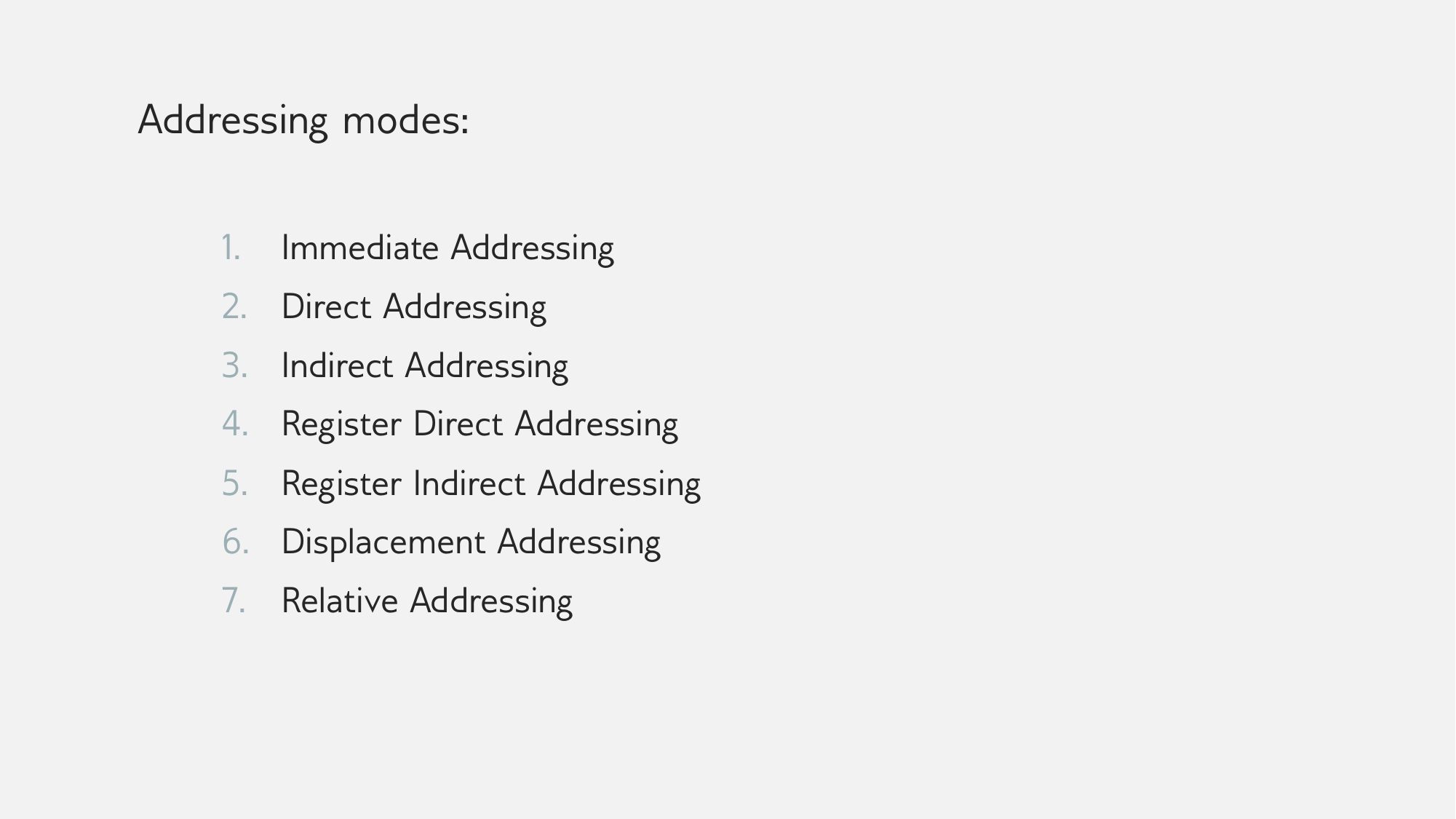

Addressing modes:

Immediate Addressing
Direct Addressing
Indirect Addressing
Register Direct Addressing
Register Indirect Addressing
Displacement Addressing
Relative Addressing